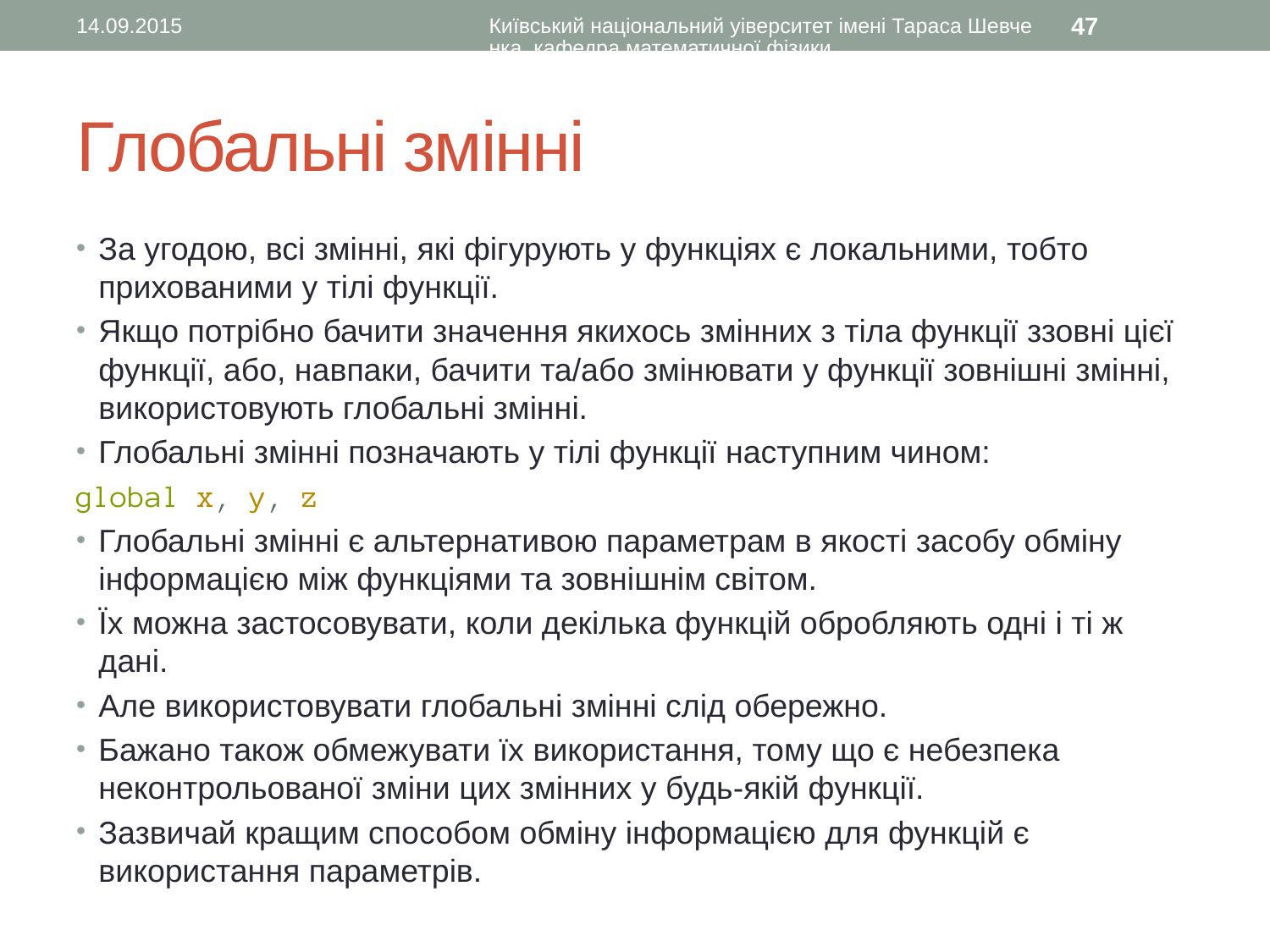

14.09.2015
Київський національний уіверситет імені Тараса Шевченка, кафедра математичної фізики
47
# Глобальні змінні
За угодою, всі змінні, які фігурують у функціях є локальними, тобто прихованими у тілі функції.
Якщо потрібно бачити значення якихось змінних з тіла функції ззовні цієї функції, або, навпаки, бачити та/або змінювати у функції зовнішні змінні, використовують глобальні змінні.
Глобальні змінні позначають у тілі функції наступним чином:
global x, y, z
Глобальні змінні є альтернативою параметрам в якості засобу обміну інформацією між функціями та зовнішнім світом.
Їх можна застосовувати, коли декілька функцій обробляють одні і ті ж дані.
Але використовувати глобальні змінні слід обережно.
Бажано також обмежувати їх використання, тому що є небезпека неконтрольованої зміни цих змінних у будь-якій функції.
Зазвичай кращим способом обміну інформацією для функцій є використання параметрів.